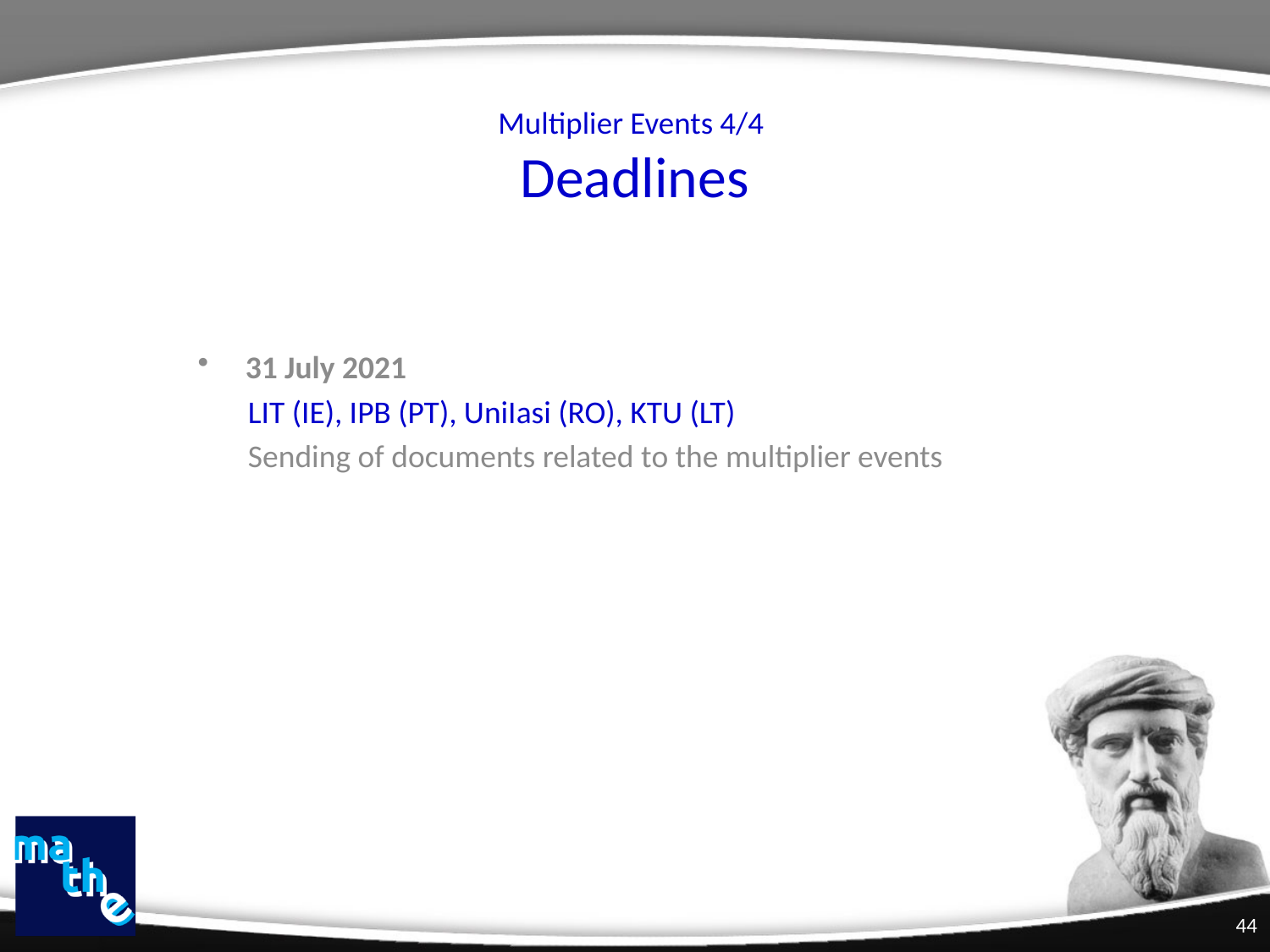

# Multiplier Events 4/4 Deadlines

31 July 2021
LIT (IE), IPB (PT), UniIasi (RO), KTU (LT)
Sending of documents related to the multiplier events